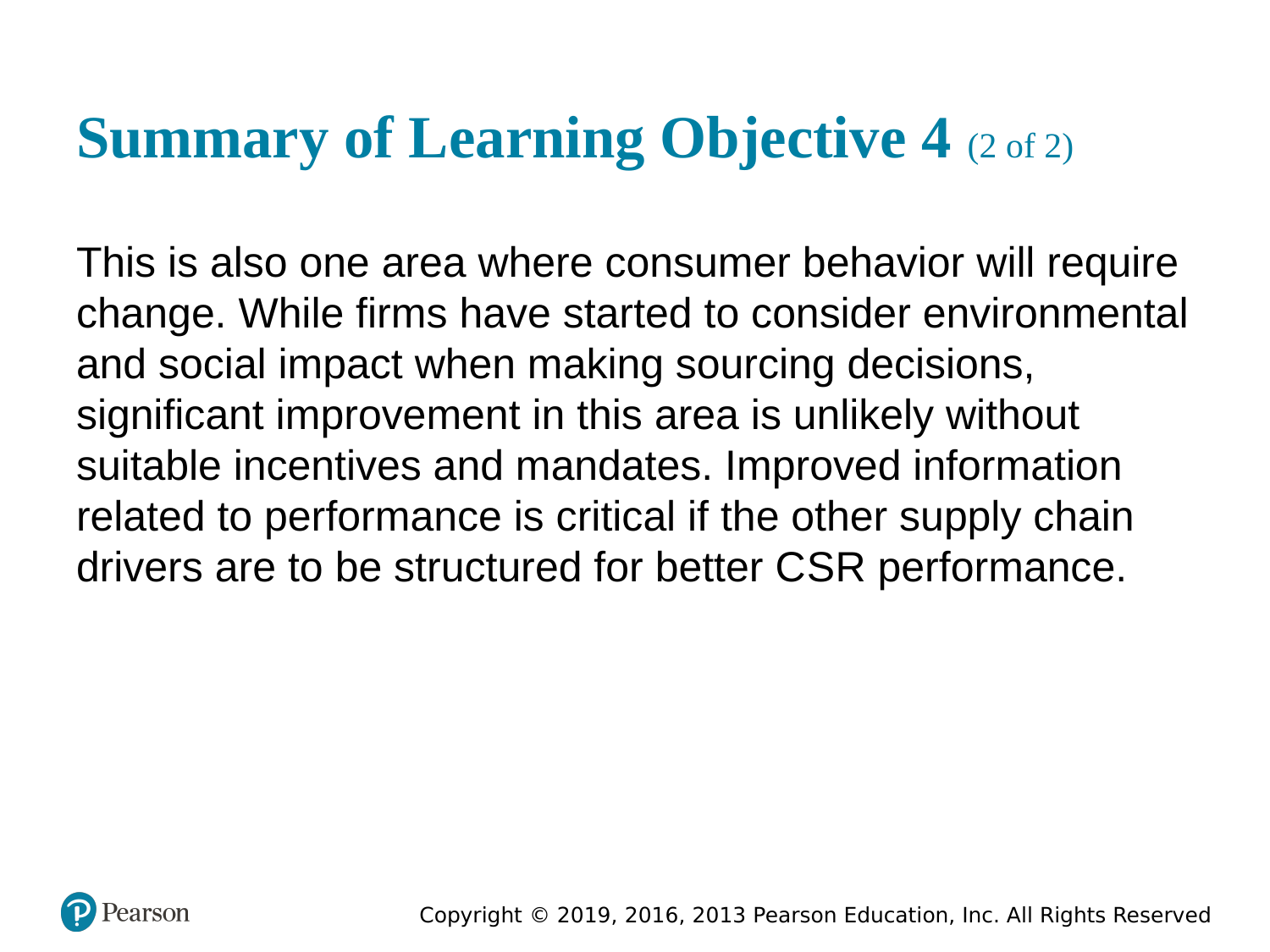

# Summary of Learning Objective 4 (2 of 2)
This is also one area where consumer behavior will require change. While firms have started to consider environmental and social impact when making sourcing decisions, significant improvement in this area is unlikely without suitable incentives and mandates. Improved information related to performance is critical if the other supply chain drivers are to be structured for better C S R performance.